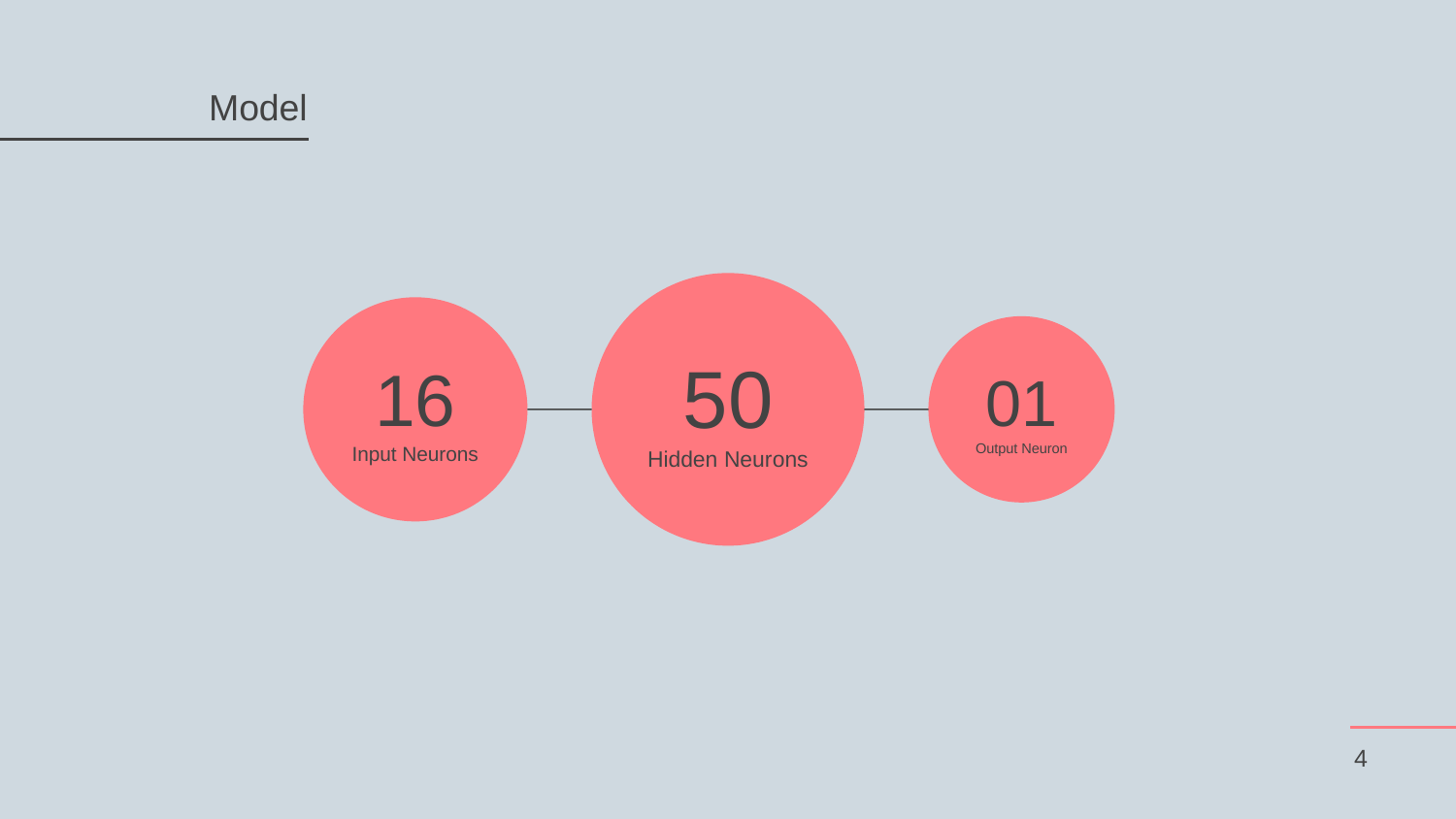

# Model
50
Hidden Neurons
16
Input Neurons
01
Output Neuron
4